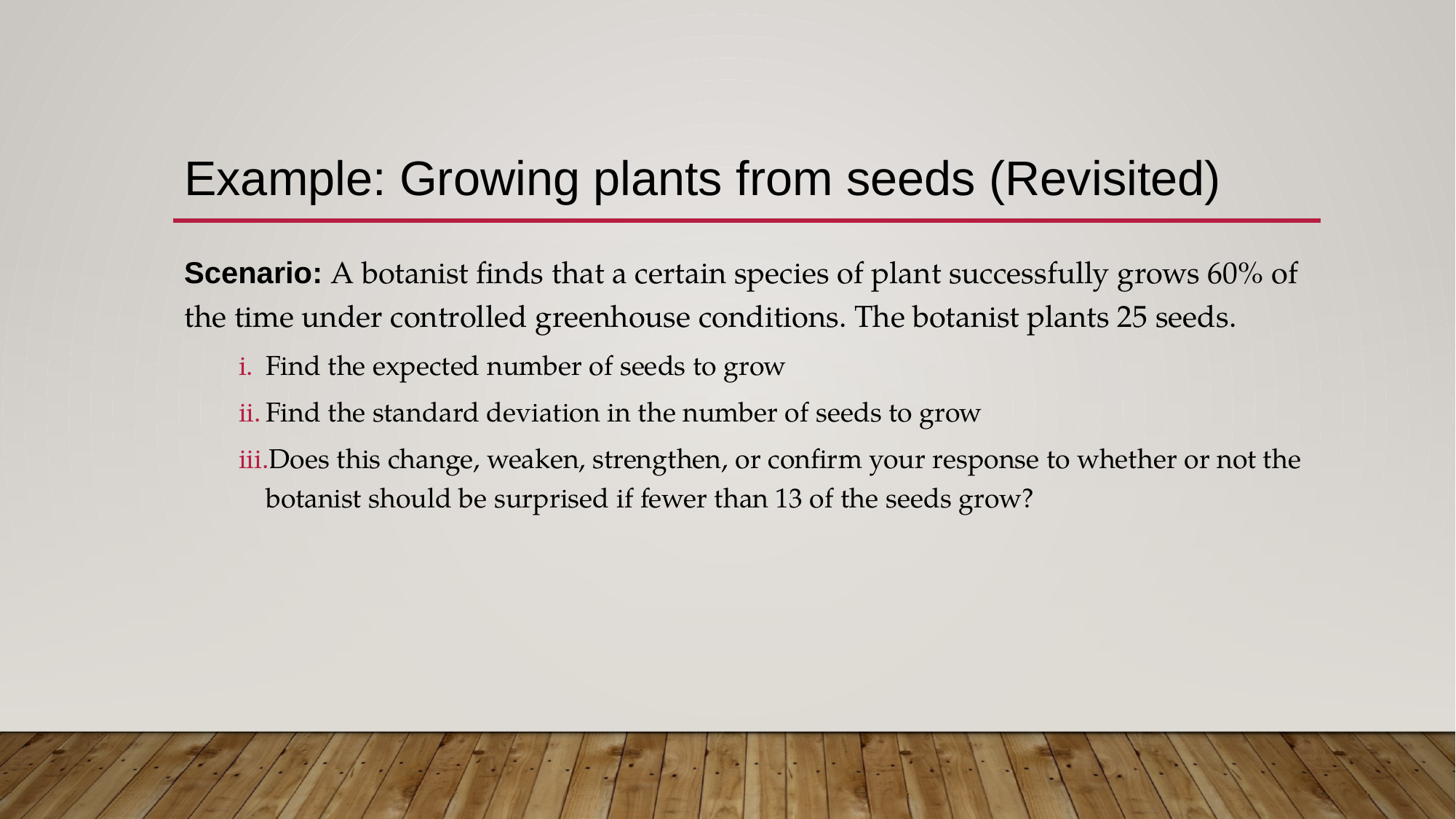

# Example: Growing plants from seeds (Revisited)
Scenario: A botanist finds that a certain species of plant successfully grows 60% of the time under controlled greenhouse conditions. The botanist plants 25 seeds.
Find the expected number of seeds to grow
Find the standard deviation in the number of seeds to grow
Does this change, weaken, strengthen, or confirm your response to whether or not the botanist should be surprised if fewer than 13 of the seeds grow?